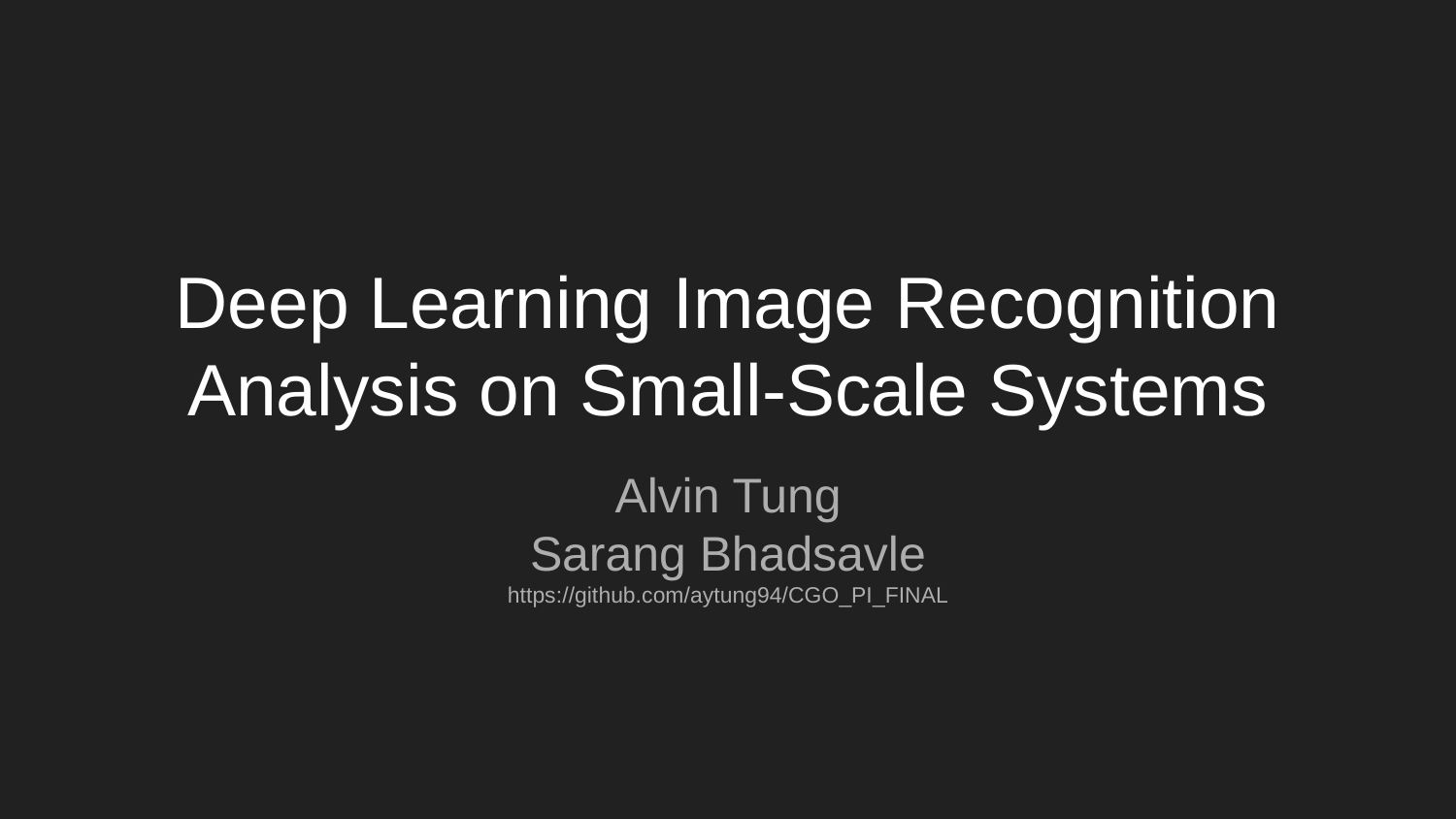

# Deep Learning Image Recognition Analysis on Small-Scale Systems
Alvin Tung
Sarang Bhadsavle
https://github.com/aytung94/CGO_PI_FINAL